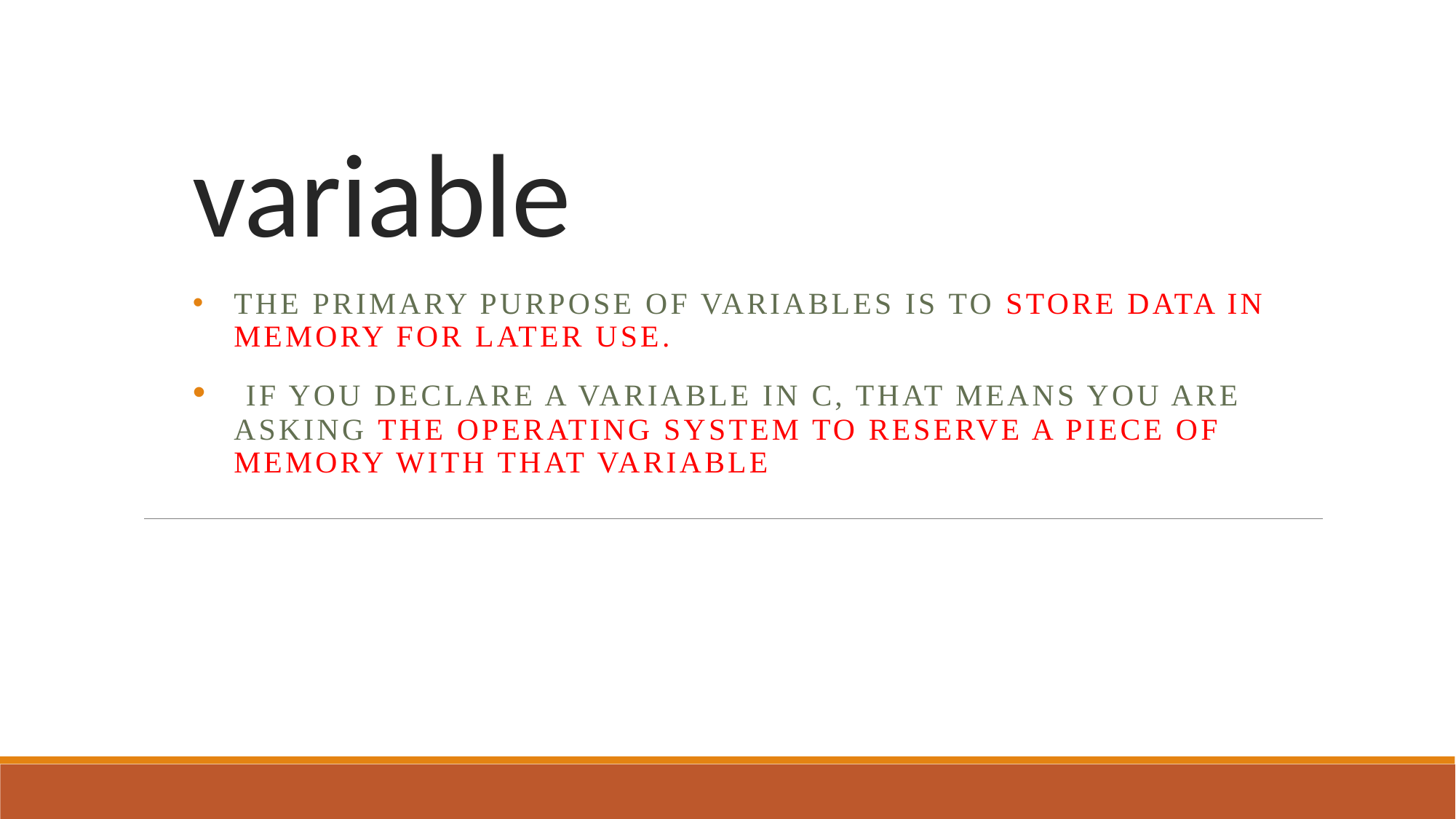

# variable
The primary purpose of variables is to store data in memory for later use.
 If you declare a variable in C, that means you are asking the operating system to reserve a piece of memory with that variable